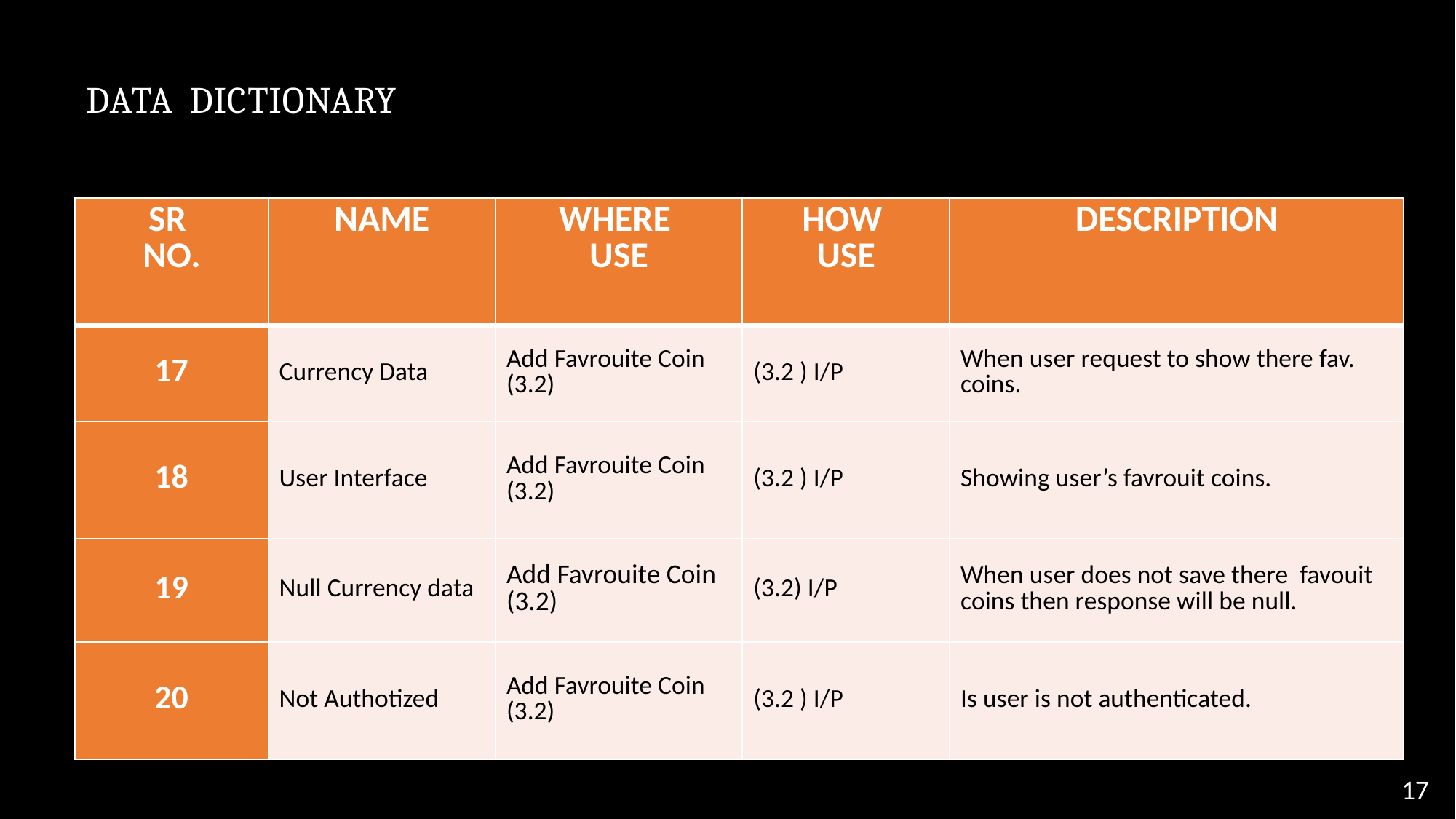

# DATA  DICTIONARY
| SR NO. | NAME | WHERE USE | HOW USE | DESCRIPTION |
| --- | --- | --- | --- | --- |
| 17 | Currency Data | Add Favrouite Coin (3.2) | (3.2 ) I/P | When user request to show there fav. coins. |
| 18 | User Interface | Add Favrouite Coin (3.2) | (3.2 ) I/P | Showing user’s favrouit coins. |
| 19 | Null Currency data | Add Favrouite Coin (3.2) | (3.2) I/P | When user does not save there favouit coins then response will be null. |
| 20 | Not Authotized | Add Favrouite Coin (3.2) | (3.2 ) I/P | Is user is not authenticated. |
17